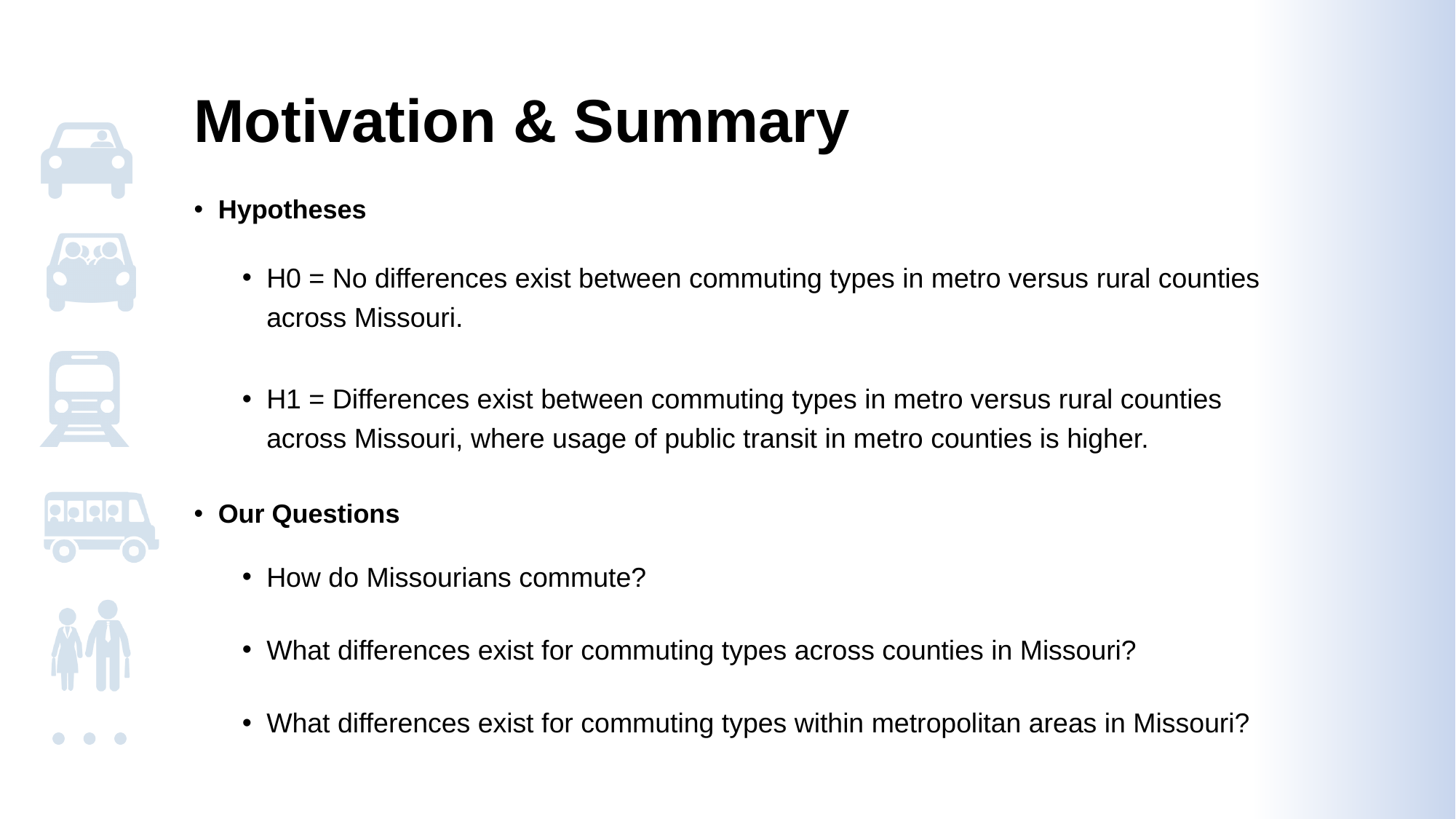

# Motivation & Summary
Hypotheses

H0 = No differences exist between commuting types in metro versus rural counties across Missouri.

H1 = Differences exist between commuting types in metro versus rural counties across Missouri, where usage of public transit in metro counties is higher.

Our Questions

How do Missourians commute?

What differences exist for commuting types across counties in Missouri?

What differences exist for commuting types within metropolitan areas in Missouri?